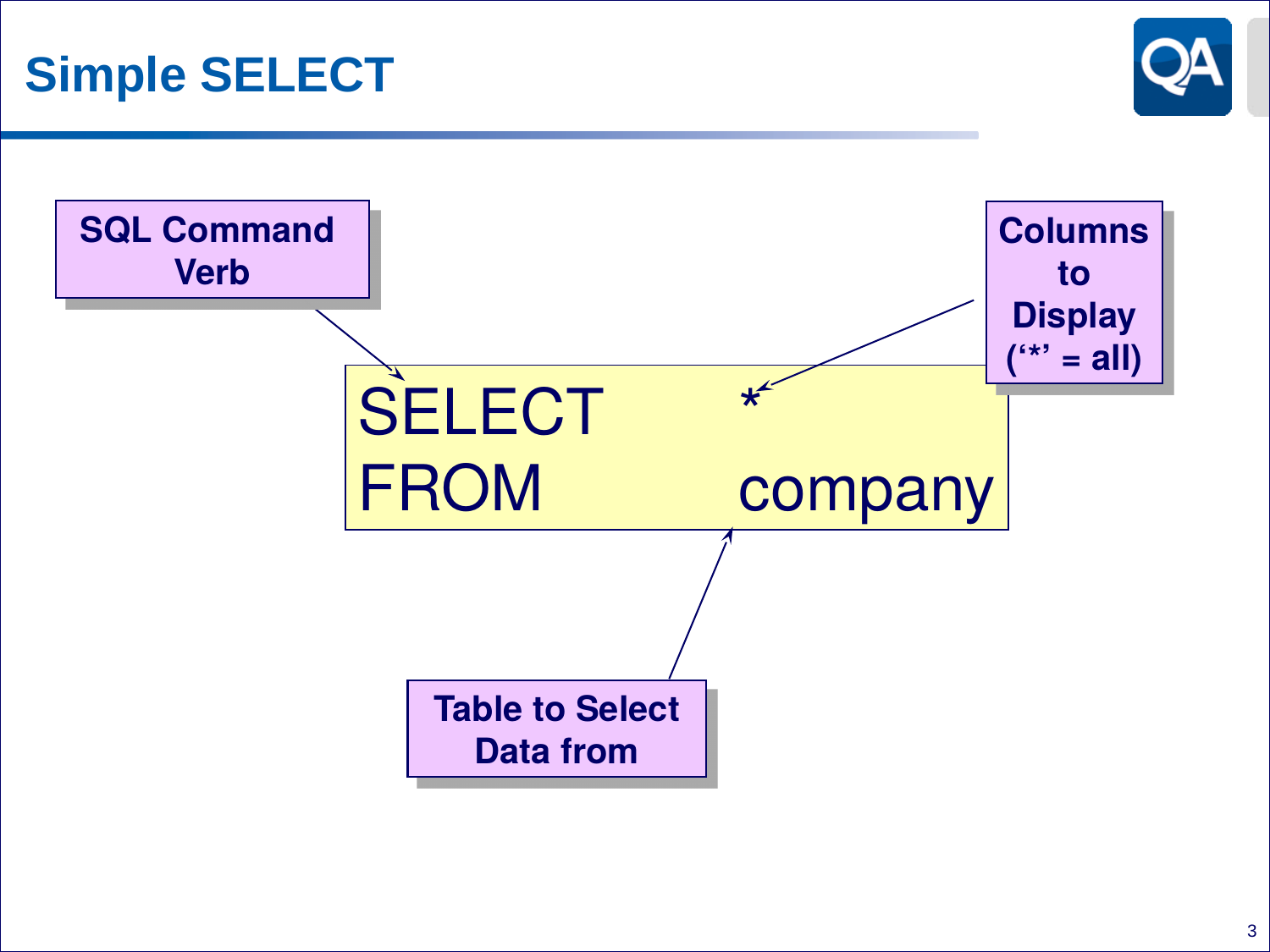

# Simple SELECT

SQL Command
Verb
Columns
to
Display
(‘*’ = all)

SELECT  	*
FROM 		company

Table to Select Data from